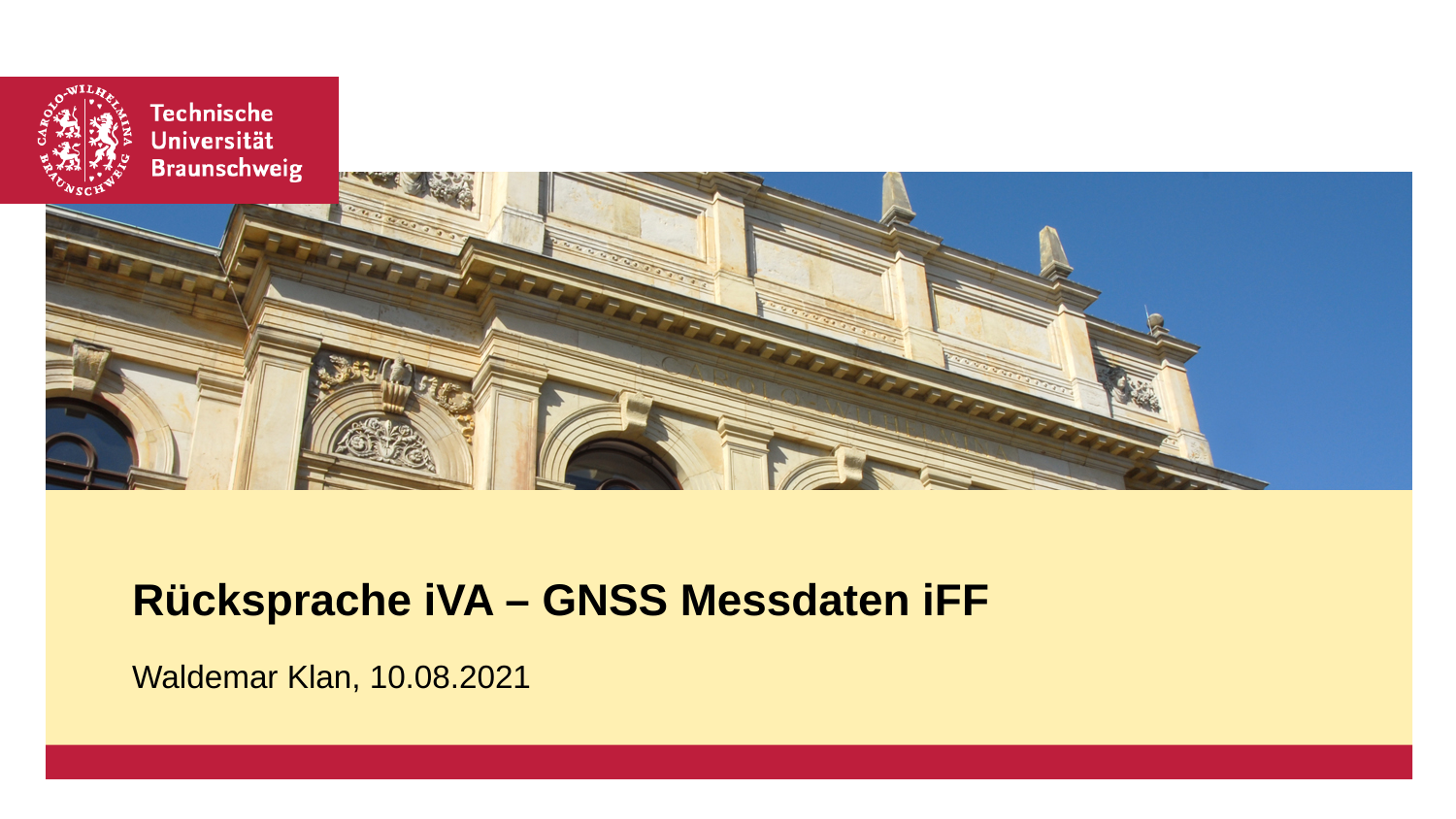

# Rücksprache iVA – GNSS Messdaten iFF
Waldemar Klan, 10.08.2021